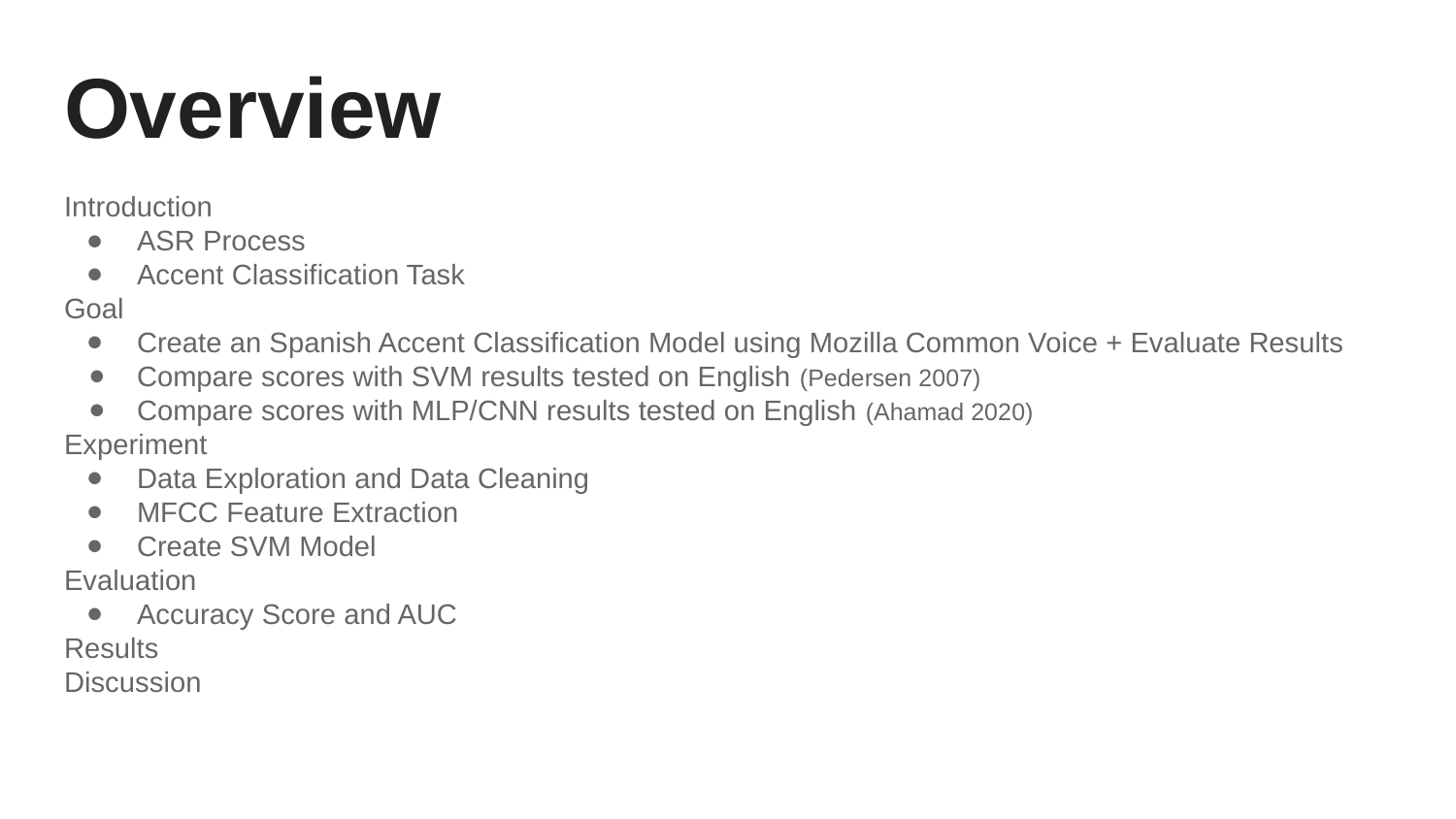

# Overview
Introduction
ASR Process
Accent Classification Task
Goal
Create an Spanish Accent Classification Model using Mozilla Common Voice + Evaluate Results
Compare scores with SVM results tested on English (Pedersen 2007)
Compare scores with MLP/CNN results tested on English (Ahamad 2020)
Experiment
Data Exploration and Data Cleaning
MFCC Feature Extraction
Create SVM Model
Evaluation
Accuracy Score and AUC
Results
Discussion